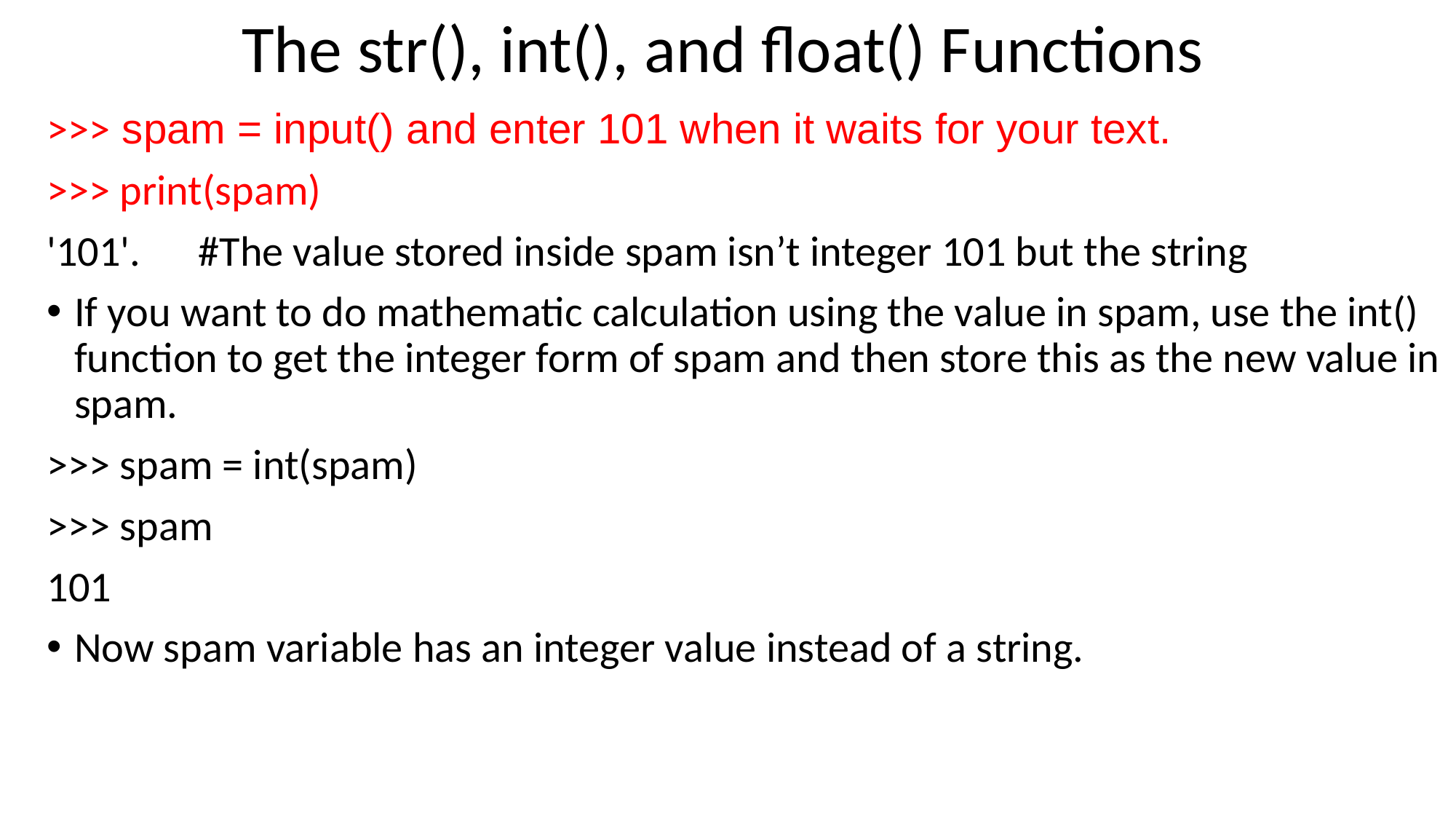

# The str(), int(), and float() Functions
>>> spam = input() and enter 101 when it waits for your text.
>>> print(spam)
'101'.      #The value stored inside spam isn’t integer 101 but the string
If you want to do mathematic calculation using the value in spam, use the int() function to get the integer form of spam and then store this as the new value in spam.
>>> spam = int(spam)
>>> spam
101
Now spam variable has an integer value instead of a string.